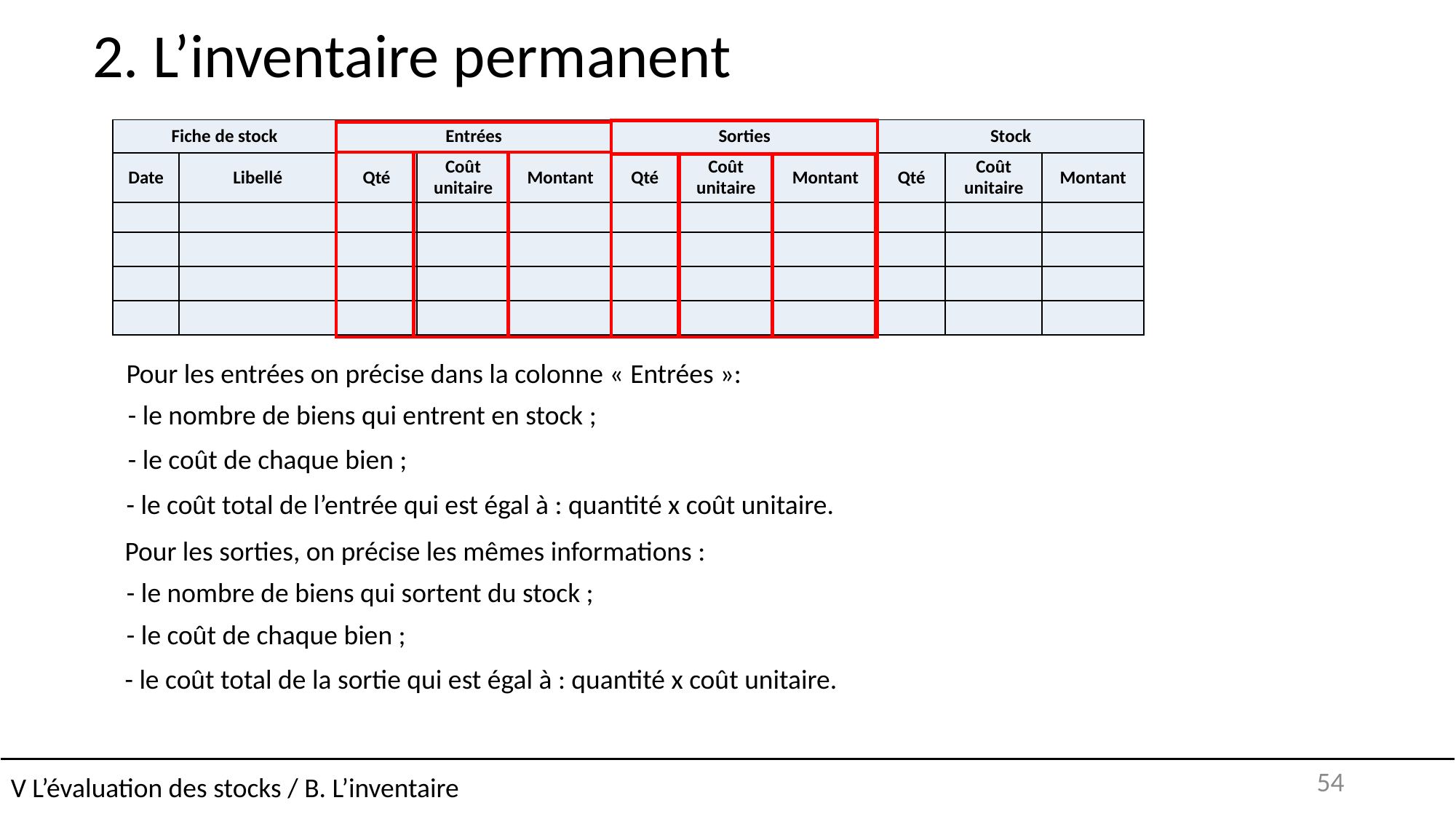

# 2. L’inventaire permanent
| Fiche de stock |  | Entrées |  |  | Sorties |  |  | Stock |  |  |
| --- | --- | --- | --- | --- | --- | --- | --- | --- | --- | --- |
| Date | Libellé | Qté | Coût unitaire | Montant | Qté | Coût unitaire | Montant | Qté | Coût unitaire | Montant |
|  |  |  |  |  |  |  |  |  |  |  |
|  |  |  |  |  |  |  |  |  |  |  |
|  |  |  |  |  |  |  |  |  |  |  |
|  |  |  |  |  |  |  |  |  |  |  |

Pour les entrées on précise dans la colonne « Entrées »:
- le nombre de biens qui entrent en stock ;
- le coût de chaque bien ;
- le coût total de l’entrée qui est égal à : quantité x coût unitaire.
Pour les sorties, on précise les mêmes informations :
- le nombre de biens qui sortent du stock ;
- le coût de chaque bien ;
- le coût total de la sortie qui est égal à : quantité x coût unitaire.
V L’évaluation des stocks / B. L’inventaire
54